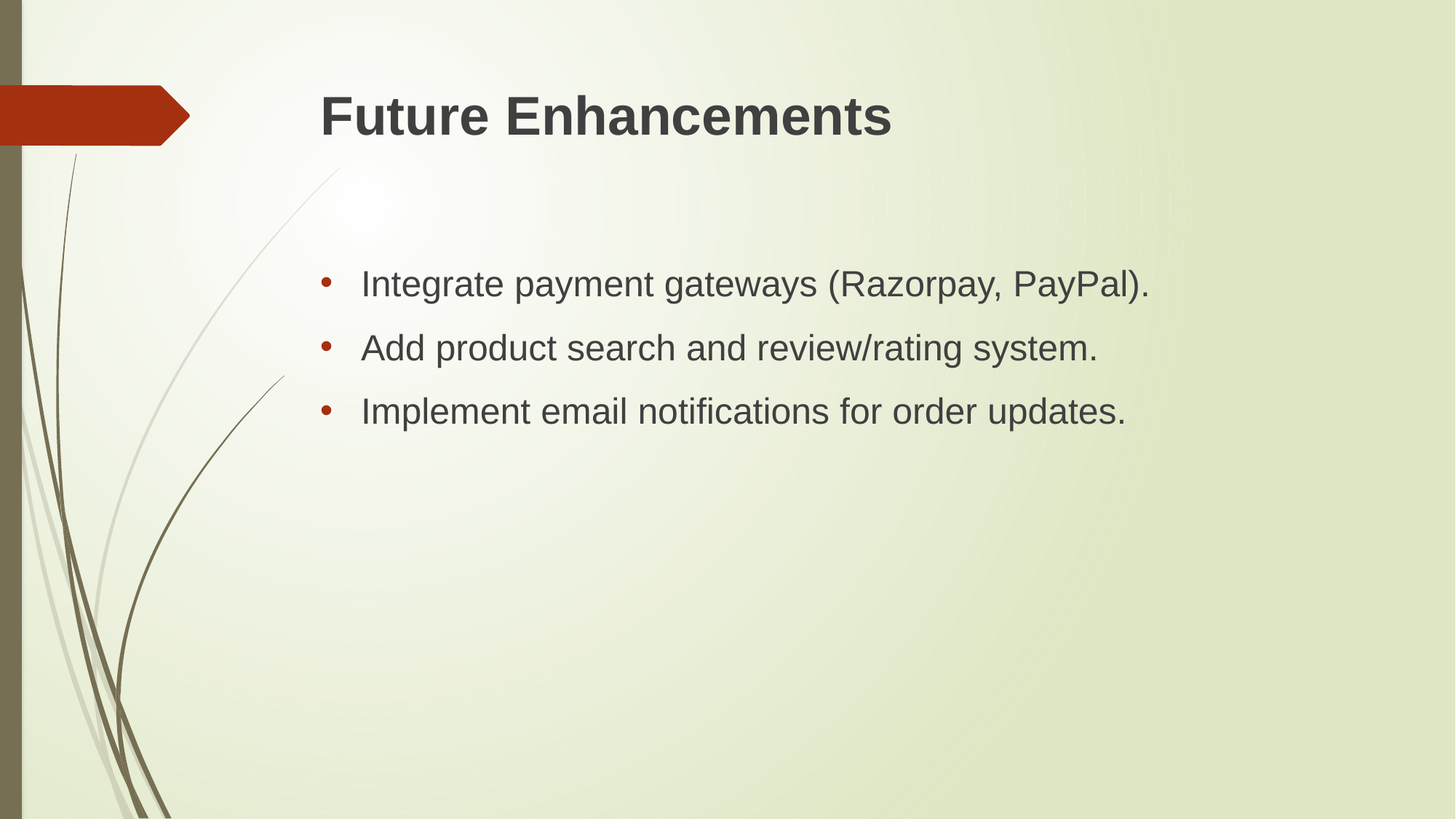

# Future Enhancements
Integrate payment gateways (Razorpay, PayPal).
Add product search and review/rating system.
Implement email notifications for order updates.